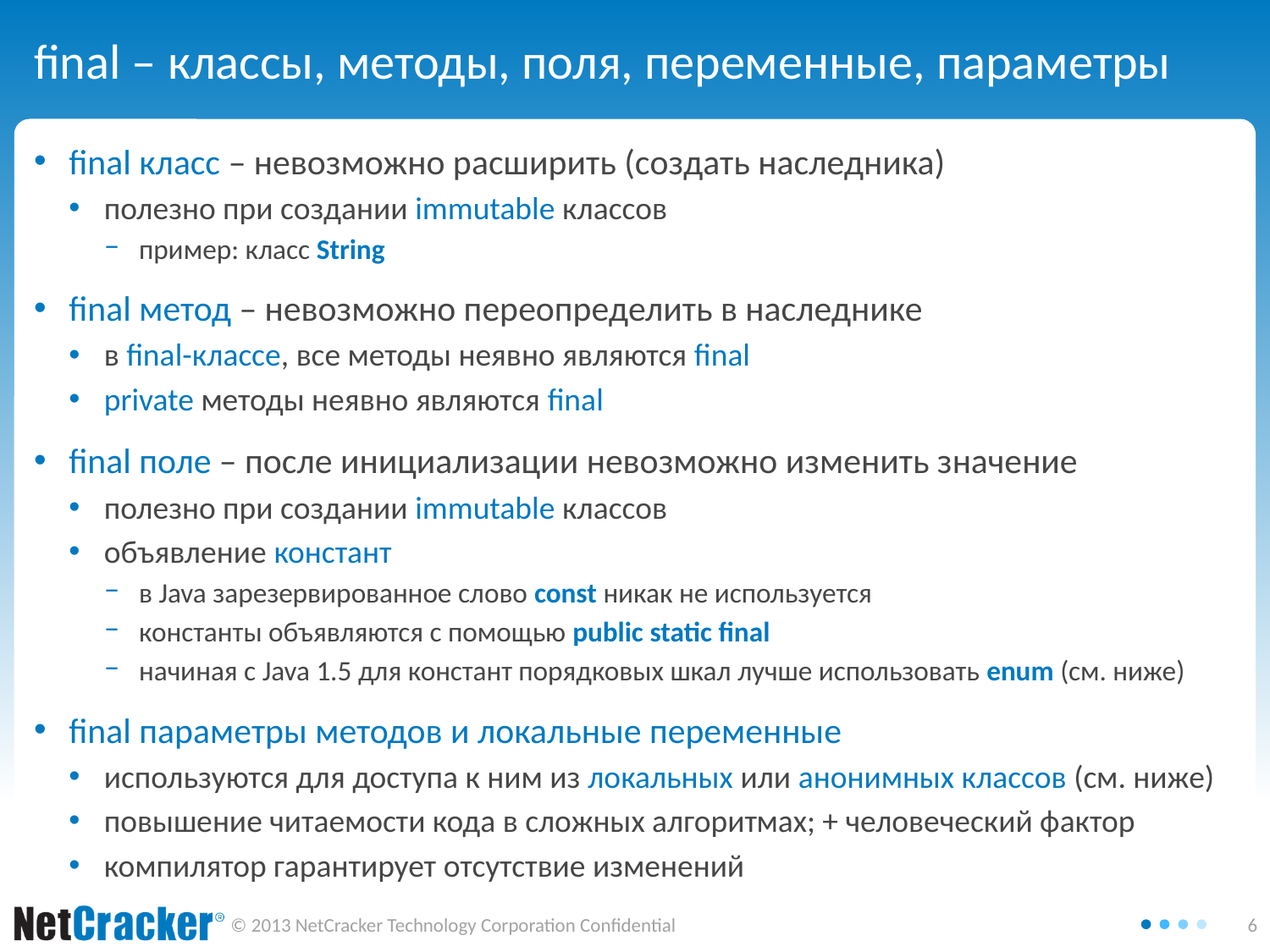

# final – классы, методы, поля, переменные, параметры
final класс – невозможно расширить (создать наследника)
полезно при создании immutable классов
пример: класс String
final метод – невозможно переопределить в наследнике
в final-классе, все методы неявно являются final
private методы неявно являются final
final поле – после инициализации невозможно изменить значение
полезно при создании immutable классов
объявление констант
в Java зарезервированное слово const никак не используется
константы объявляются с помощью public static final
начиная с Java 1.5 для констант порядковых шкал лучше использовать enum (см. ниже)
final параметры методов и локальные переменные
используются для доступа к ним из локальных или анонимных классов (см. ниже)
повышение читаемости кода в сложных алгоритмах; + человеческий фактор
компилятор гарантирует отсутствие изменений